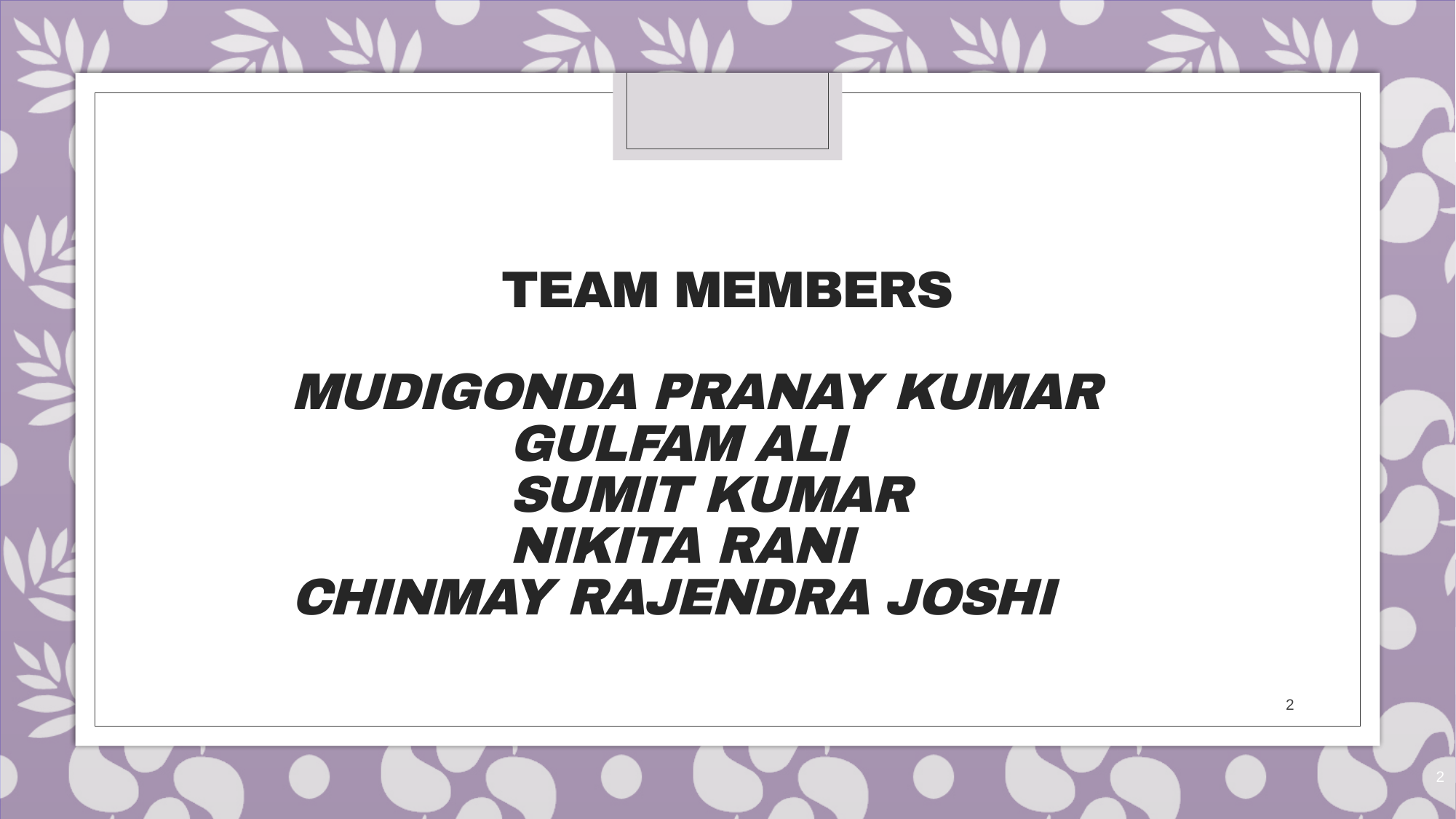

# TEAM MEMBERS Mudigonda Pranay Kumar Gulfam Ali Sumit Kumar Nikita Rani Chinmay Rajendra Joshi
2
2